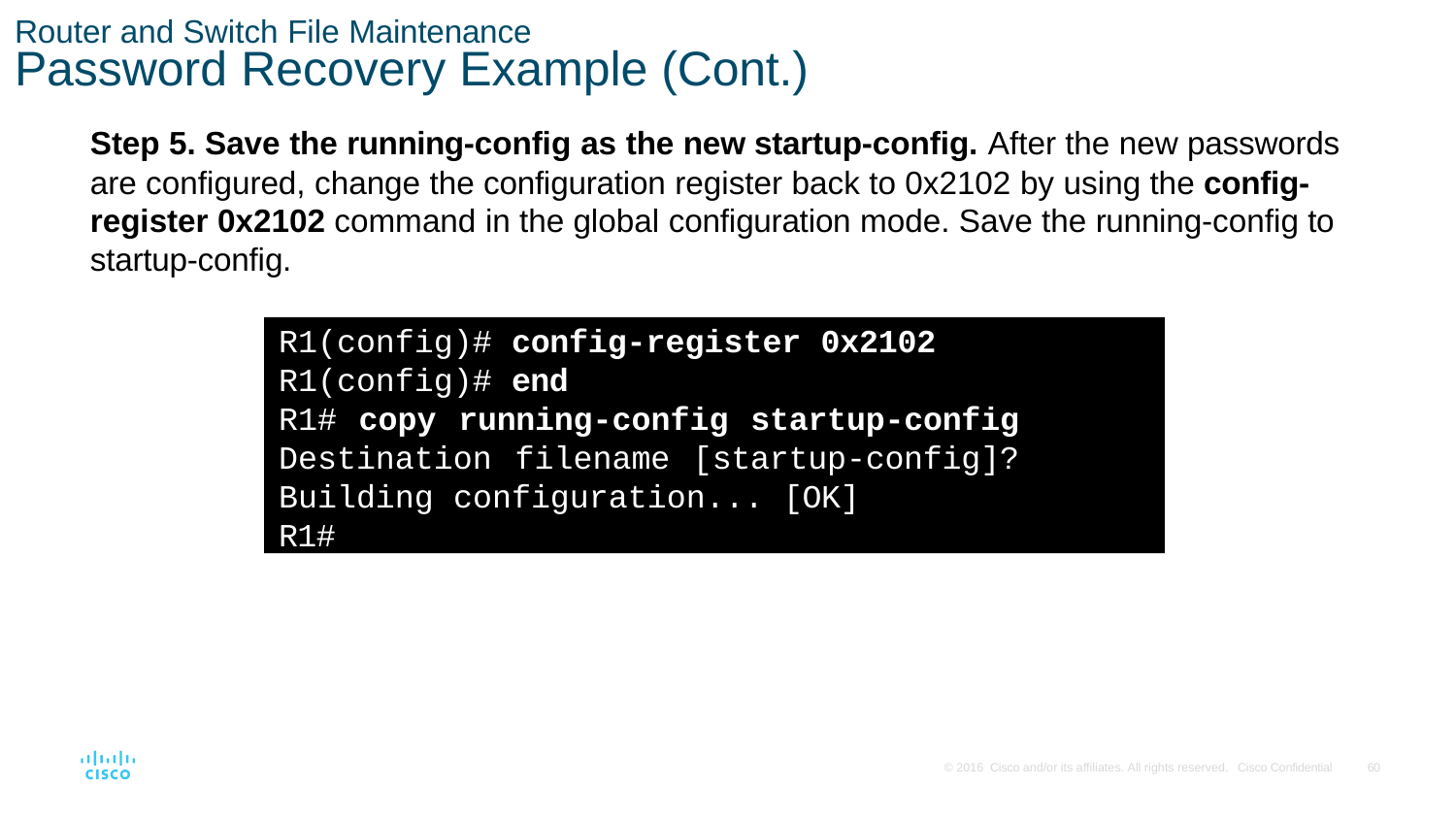

Router and Switch File Maintenance
# Password Recovery Example (Cont.)
Step 5. Save the running-config as the new startup-config. After the new passwords are configured, change the configuration register back to 0x2102 by using the config- register 0x2102 command in the global configuration mode. Save the running-config to startup-config.
R1(config)# config-register 0x2102
R1(config)# end
R1# copy running-config startup-config Destination filename [startup-config]? Building configuration... [OK]
R1#
© 2016 Cisco and/or its affiliates. All rights reserved. Cisco Confidential
60